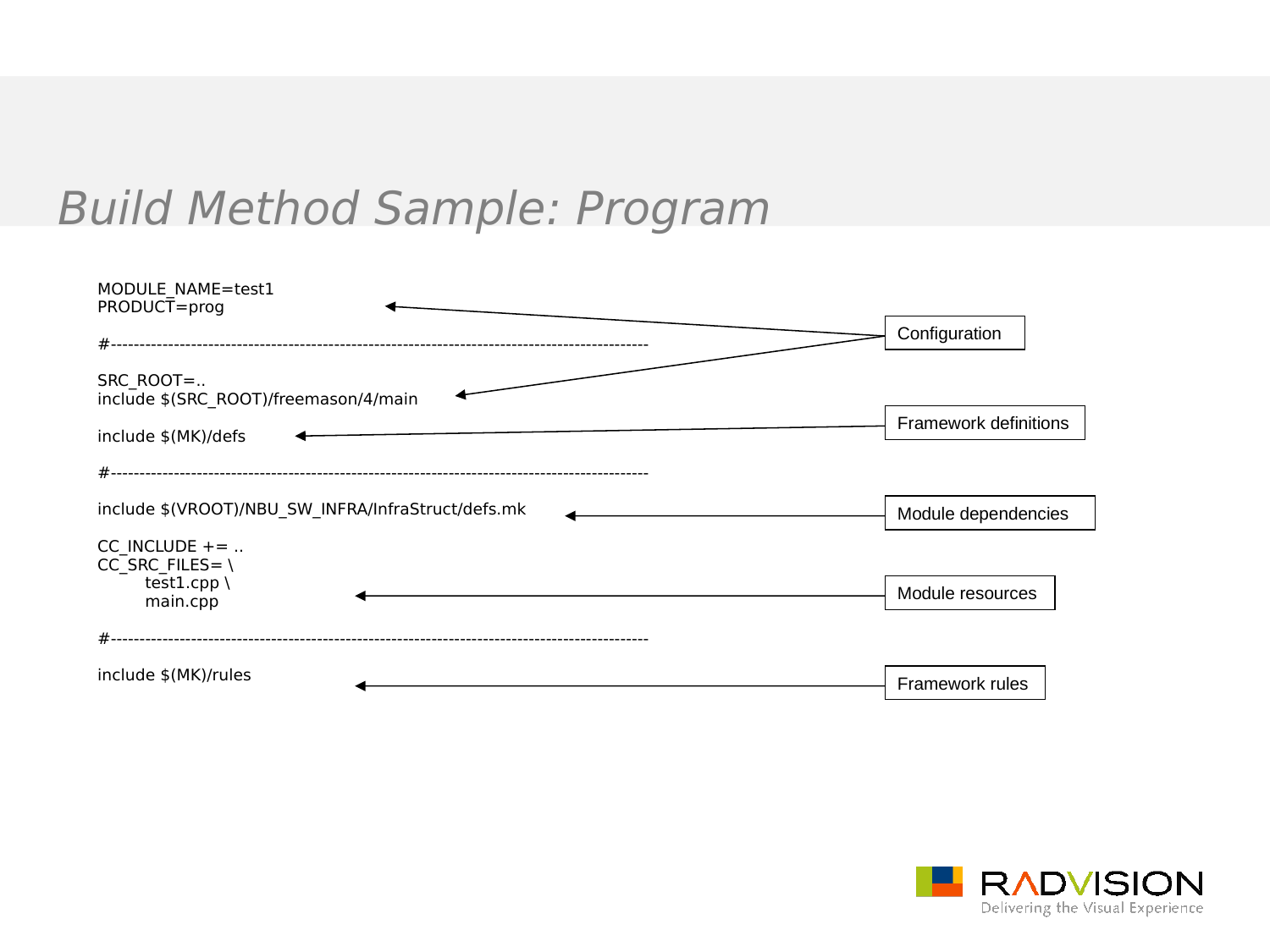

# Build Method Sample: Program
MODULE_NAME=test1
PRODUCT=prog

#----------------------------------------------------------------------------------------------

SRC_ROOT=..
include $(SRC_ROOT)/freemason/4/main

include $(MK)/defs

#----------------------------------------------------------------------------------------------

include $(VROOT)/NBU_SW_INFRA/InfraStruct/defs.mk

CC_INCLUDE += ..
CC_SRC_FILES= \
	test1.cpp \
	main.cpp

#----------------------------------------------------------------------------------------------

include $(MK)/rules

Configuration

Framework definitions

Module dependencies

Module resources

Framework rules